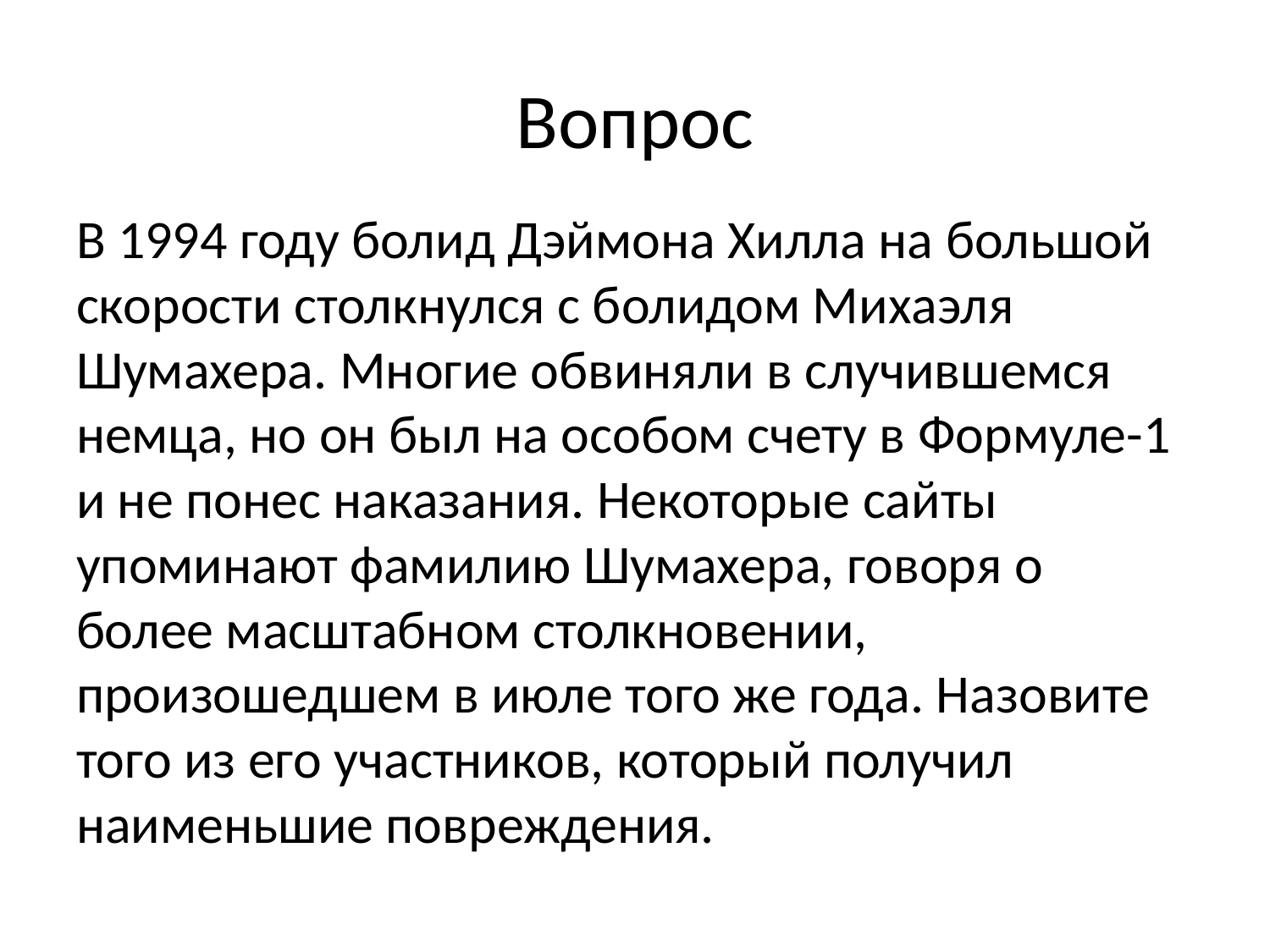

# Вопрос
В 1994 году болид Дэймона Хилла на большой скорости столкнулся с болидом Михаэля Шумахера. Многие обвиняли в случившемся немца, но он был на особом счету в Формуле-1 и не понес наказания. Некоторые сайты упоминают фамилию Шумахера, говоря о более масштабном столкновении, произошедшем в июле того же года. Назовите того из его участников, который получил наименьшие повреждения.